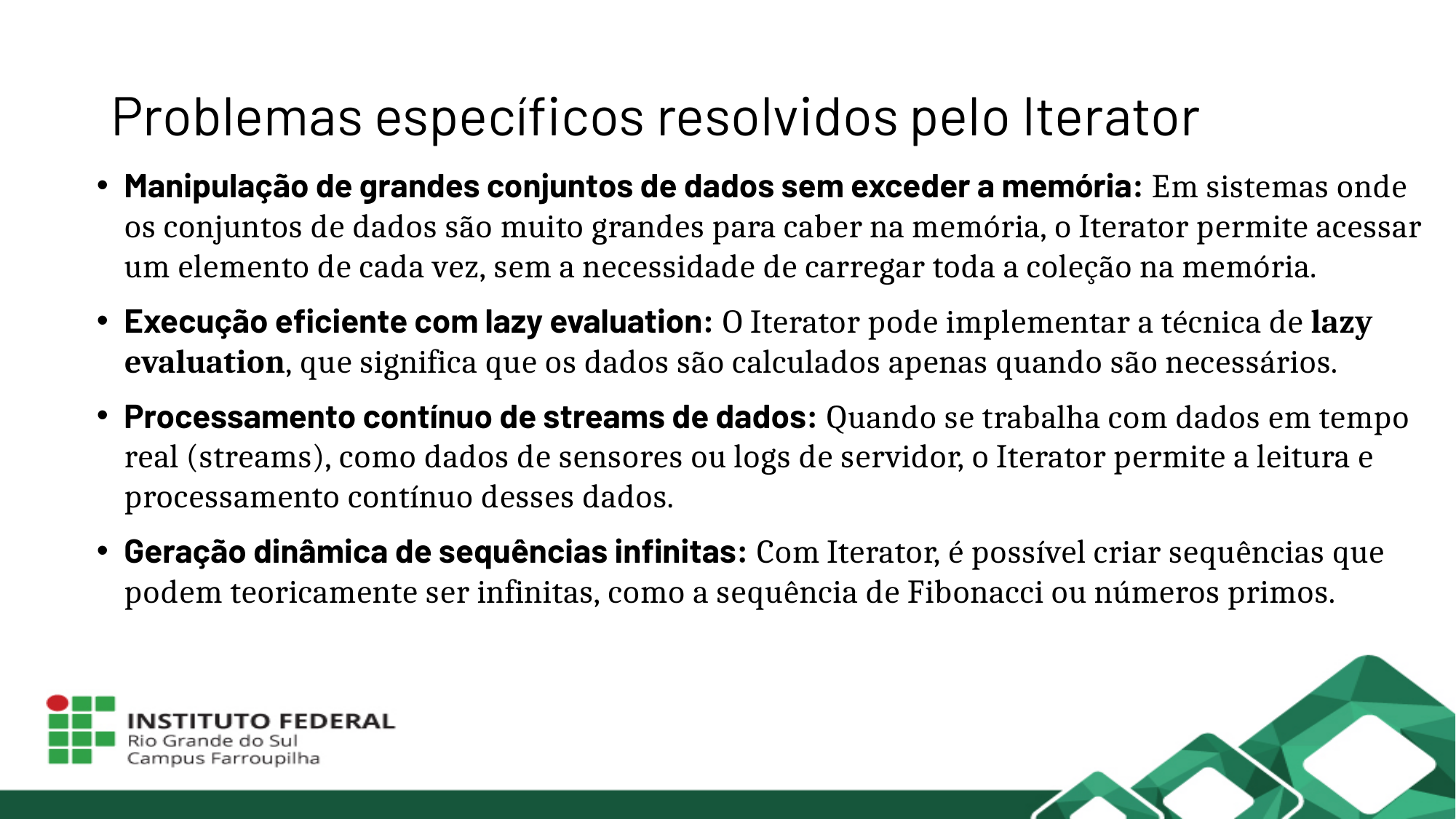

# Problemas específicos resolvidos pelo Iterator
Manipulação de grandes conjuntos de dados sem exceder a memória: Em sistemas onde os conjuntos de dados são muito grandes para caber na memória, o Iterator permite acessar um elemento de cada vez, sem a necessidade de carregar toda a coleção na memória.
Execução eficiente com lazy evaluation: O Iterator pode implementar a técnica de lazy evaluation, que significa que os dados são calculados apenas quando são necessários.
Processamento contínuo de streams de dados: Quando se trabalha com dados em tempo real (streams), como dados de sensores ou logs de servidor, o Iterator permite a leitura e processamento contínuo desses dados.
Geração dinâmica de sequências infinitas: Com Iterator, é possível criar sequências que podem teoricamente ser infinitas, como a sequência de Fibonacci ou números primos.